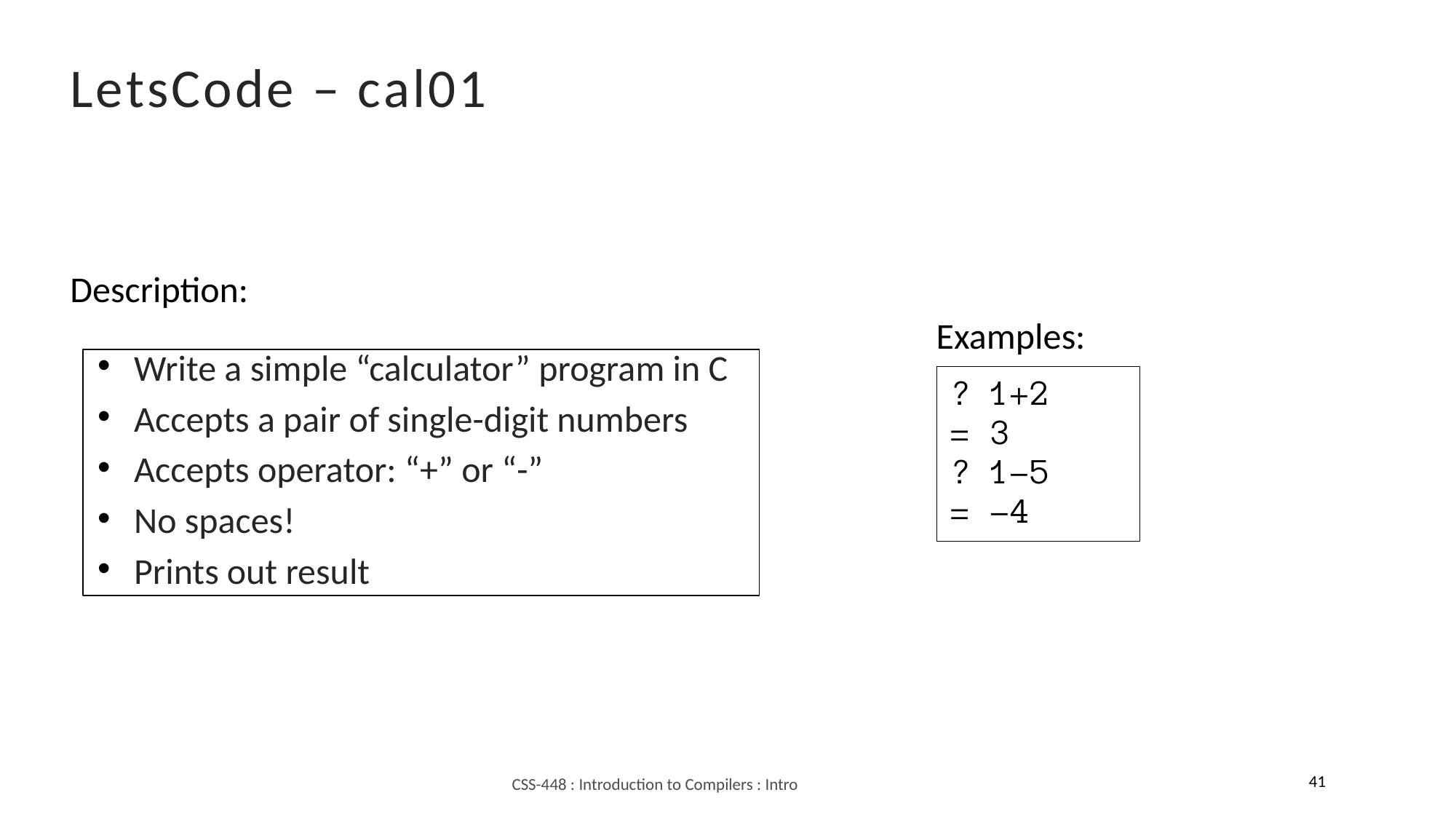

LetsCode – cal01
Description:
Examples:
Write a simple “calculator” program in C
Accepts a pair of single-digit numbers
Accepts operator: “+” or “-”
No spaces!
Prints out result

? 1+2
= 3
? 1-5
= -4
41
CSS-448 : Introduction to Compilers : Intro